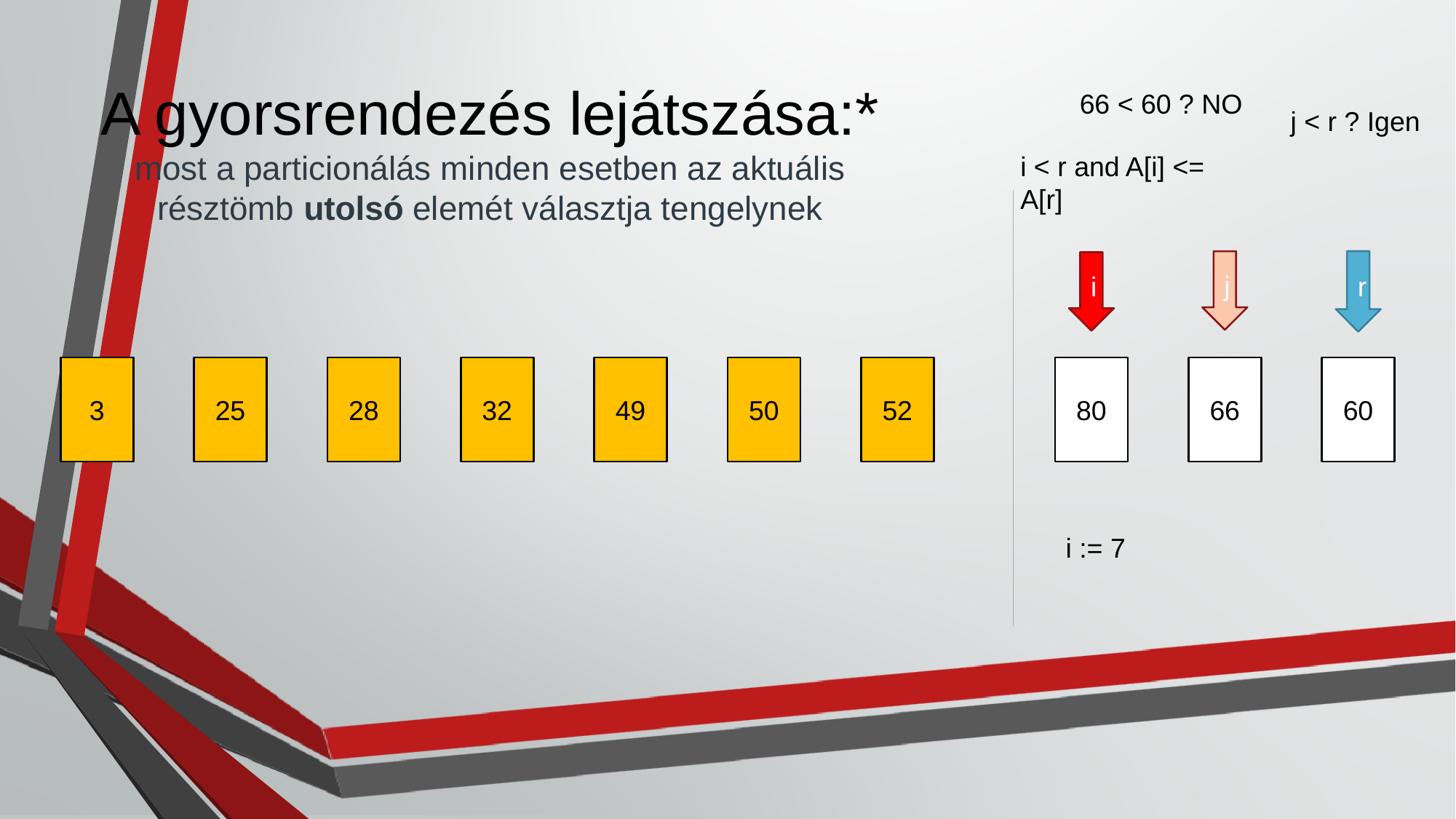

# A gyorsrendezés lejátszása:* most a particionálás minden esetben az aktuális résztömb utolsó elemét választja tengelynek
66 < 60 ? NO
j < r ? Igen
i < r and A[i] <= A[r]
j
r
i
3
25
28
32
49
50
52
80
66
60
i := 7